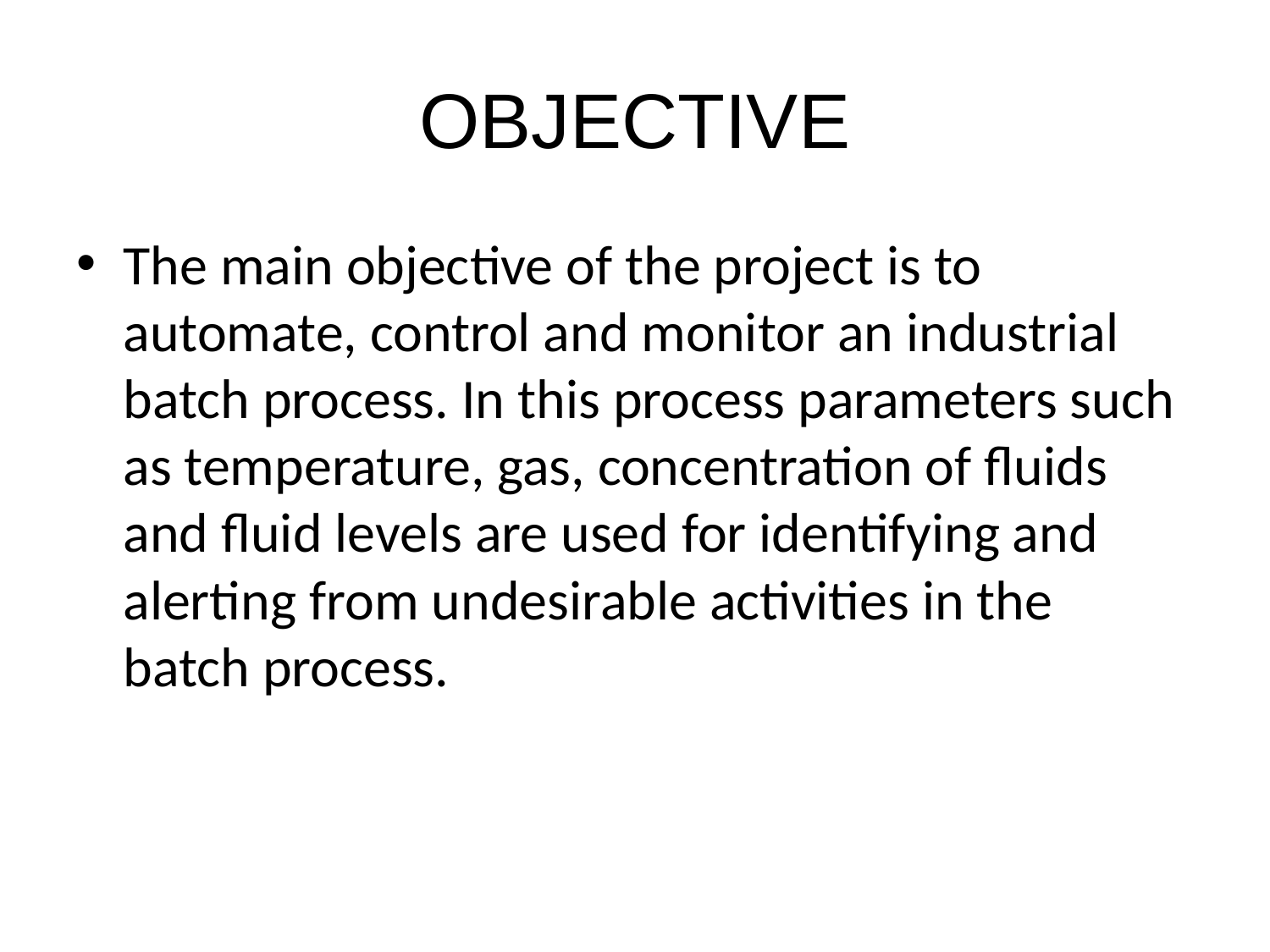

# OBJECTIVE
The main objective of the project is to automate, control and monitor an industrial batch process. In this process parameters such as temperature, gas, concentration of fluids and fluid levels are used for identifying and alerting from undesirable activities in the batch process.